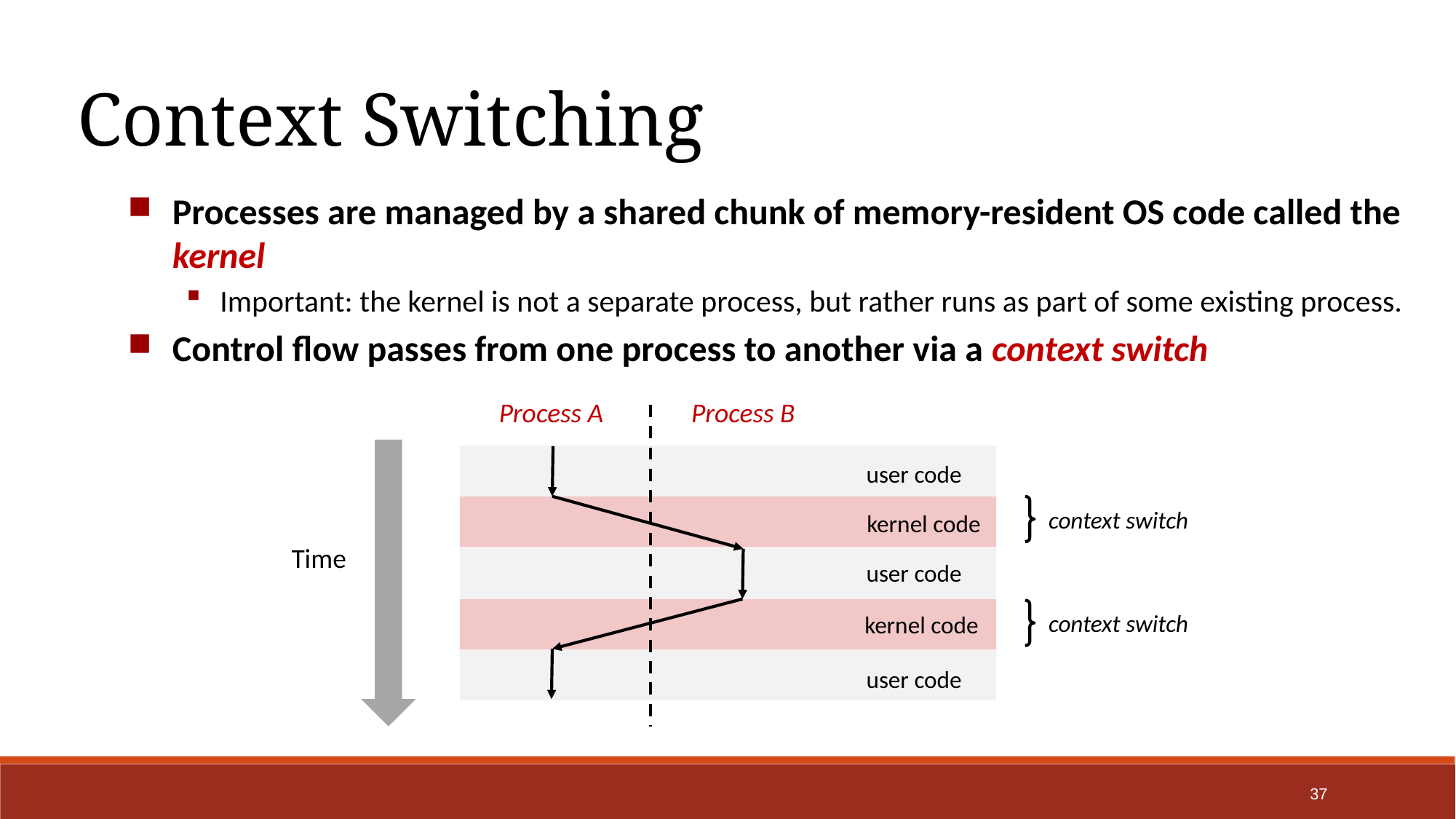

Context Switching
Processes are managed by a shared chunk of memory-resident OS code called the kernel
Important: the kernel is not a separate process, but rather runs as part of some existing process.
Control flow passes from one process to another via a context switch

Process A
Process B

user code

context switch
kernel code
Time

user code

context switch
kernel code

user code
37